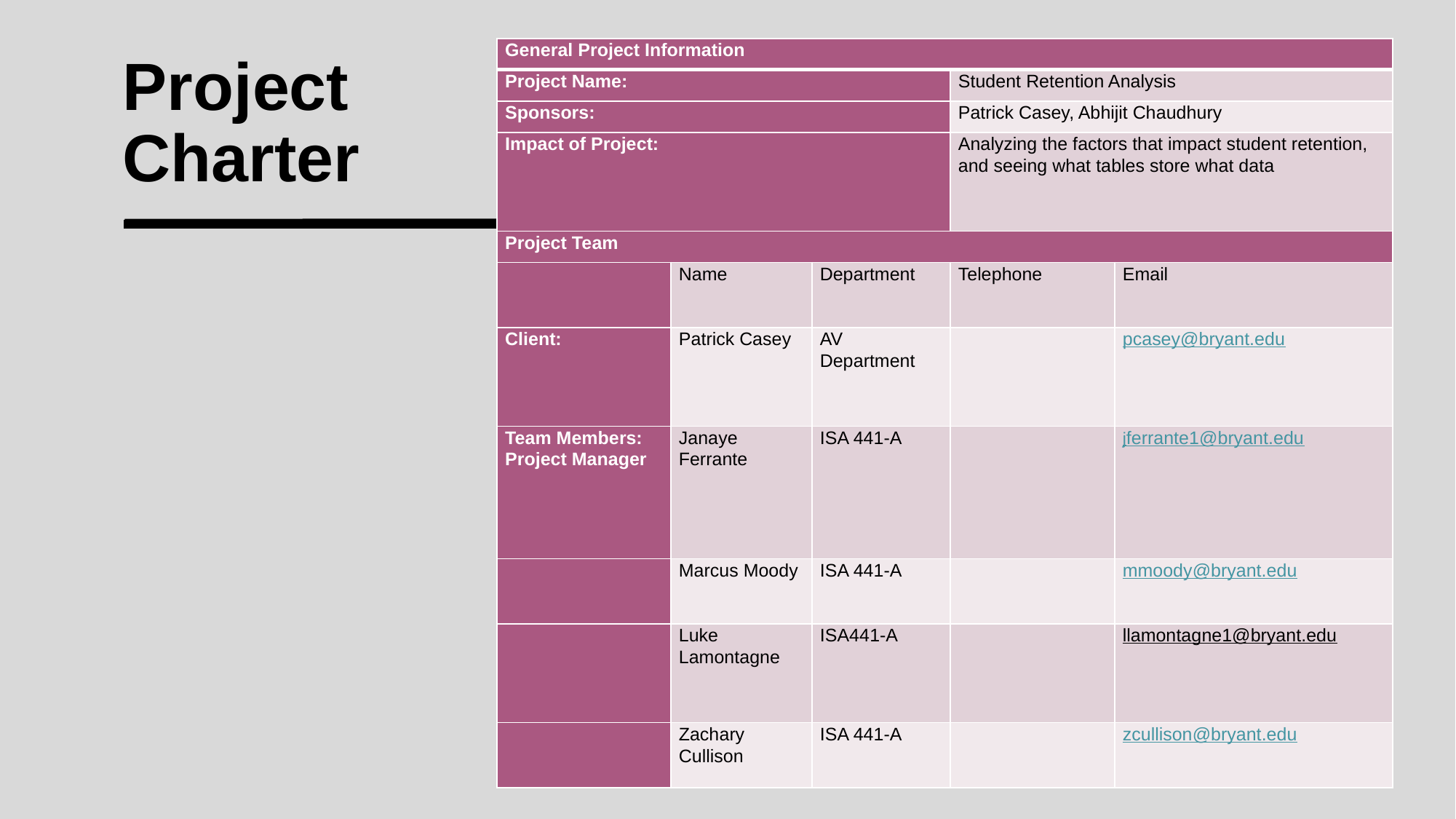

| General Project Information |  |  |  |  |
| --- | --- | --- | --- | --- |
| Project Name: |  |  | Student Retention Analysis |  |
| Sponsors: |  |  | Patrick Casey, Abhijit Chaudhury |  |
| Impact of Project: |  |  | Analyzing the factors that impact student retention, and seeing what tables store what data |  |
| Project Team |  |  |  |  |
|  | Name | Department | Telephone | Email |
| Client: | Patrick Casey | AV Department |  | pcasey@bryant.edu |
| Team Members: Project Manager | Janaye Ferrante | ISA 441-A |  | jferrante1@bryant.edu |
|  | Marcus Moody | ISA 441-A |  | mmoody@bryant.edu |
|  | Luke Lamontagne | ISA441-A |  | llamontagne1@bryant.edu |
|  | Zachary Cullison | ISA 441-A |  | zcullison@bryant.edu |
# Project Charter